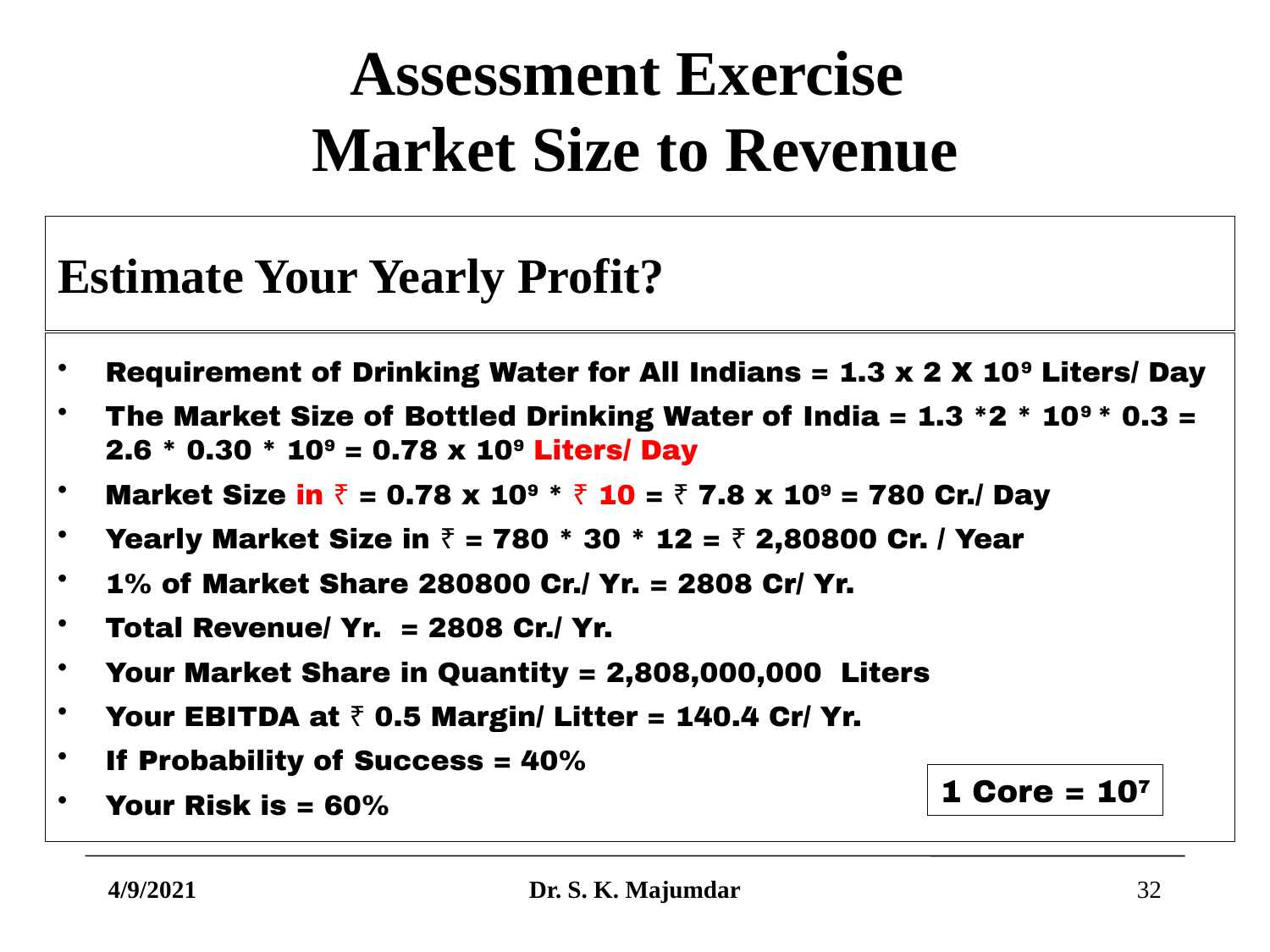

# Assessment Exercise Market Size to Revenue
Estimate Your Yearly Profit?
Requirement of Drinking Water for All Indians = 1.3 x 2 X 109 Liters/ Day
The Market Size of Bottled Drinking Water of India = 1.3 *2 * 109 * 0.3 = 2.6 * 0.30 * 109 = 0.78 x 109 Liters/ Day
Market Size in ₹ = 0.78 x 109 * ₹ 10 = ₹ 7.8 x 109 = 780 Cr./ Day
Yearly Market Size in ₹ = 780 * 30 * 12 = ₹ 2,80800 Cr. / Year
1% of Market Share 280800 Cr./ Yr. = 2808 Cr/ Yr.
Total Revenue/ Yr.  = 2808 Cr./ Yr.
Your Market Share in Quantity = 2,808,000,000  Liters
Your EBITDA at ₹ 0.5 Margin/ Litter = 140.4 Cr/ Yr.
If Probability of Success = 40%
Your Risk is = 60%
1 Core = 107
4/9/2021
Dr. S. K. Majumdar
32